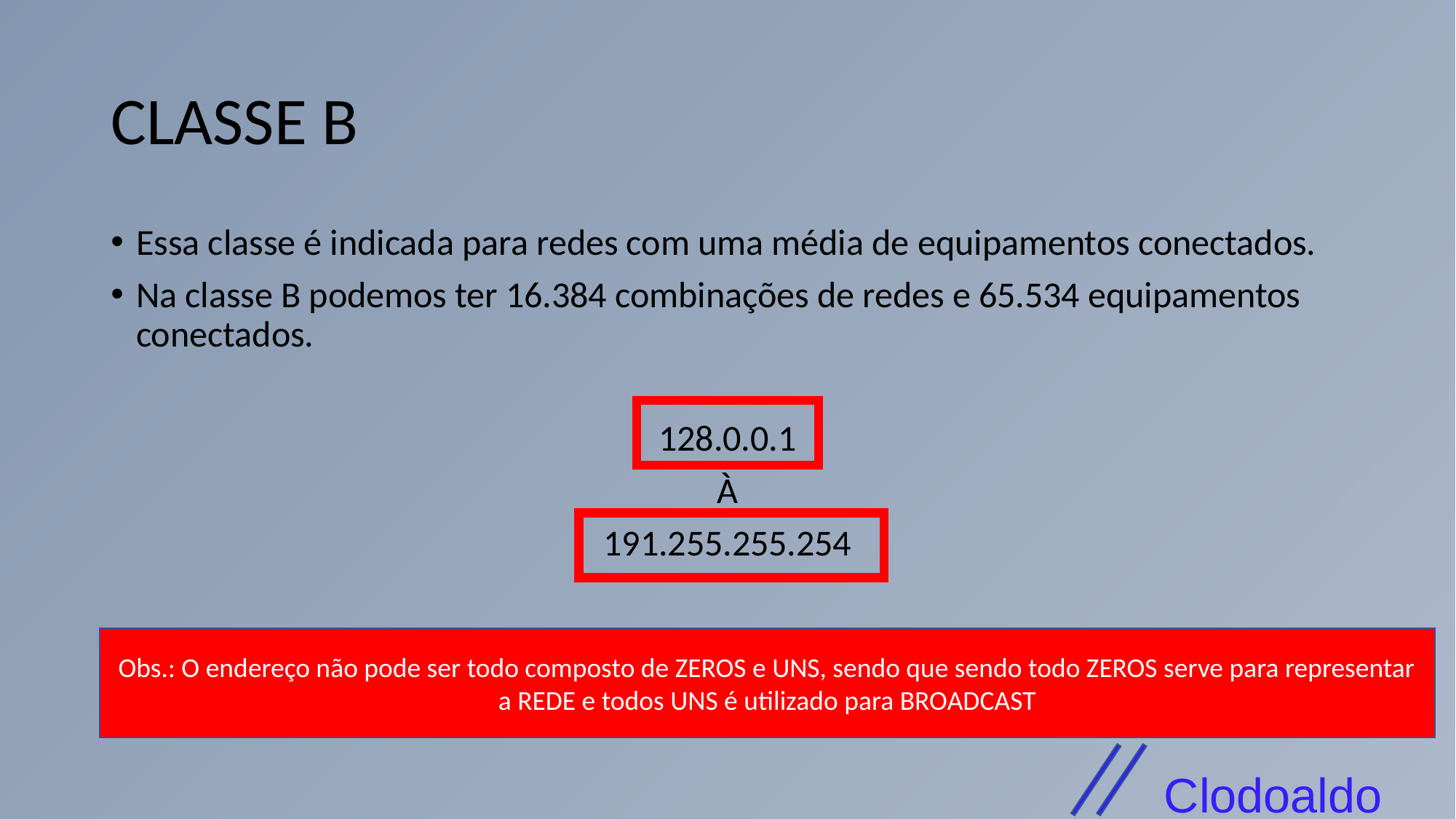

# CLASSE B
Essa classe é indicada para redes com uma média de equipamentos conectados.
Na classe B podemos ter 16.384 combinações de redes e 65.534 equipamentos conectados.

128.0.0.1
À
191.255.255.254

Obs.: O endereço não pode ser todo composto de ZEROS e UNS, sendo que sendo todo ZEROS serve para representar a REDE e todos UNS é utilizado para BROADCAST